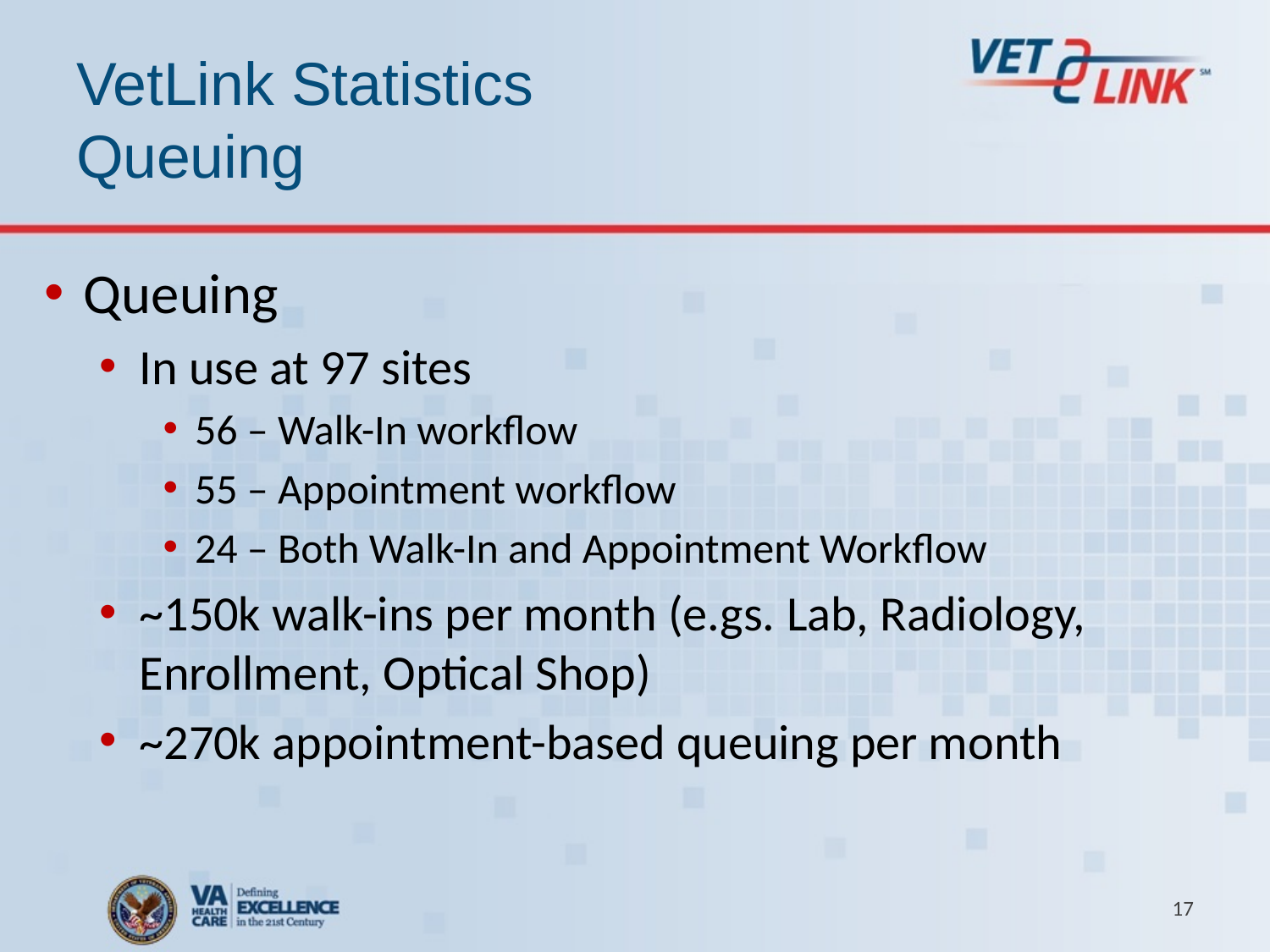

# VetLink Statistics Queuing
Queuing
In use at 97 sites
56 – Walk-In workflow
55 – Appointment workflow
24 – Both Walk-In and Appointment Workflow
~150k walk-ins per month (e.gs. Lab, Radiology, Enrollment, Optical Shop)
~270k appointment-based queuing per month
17